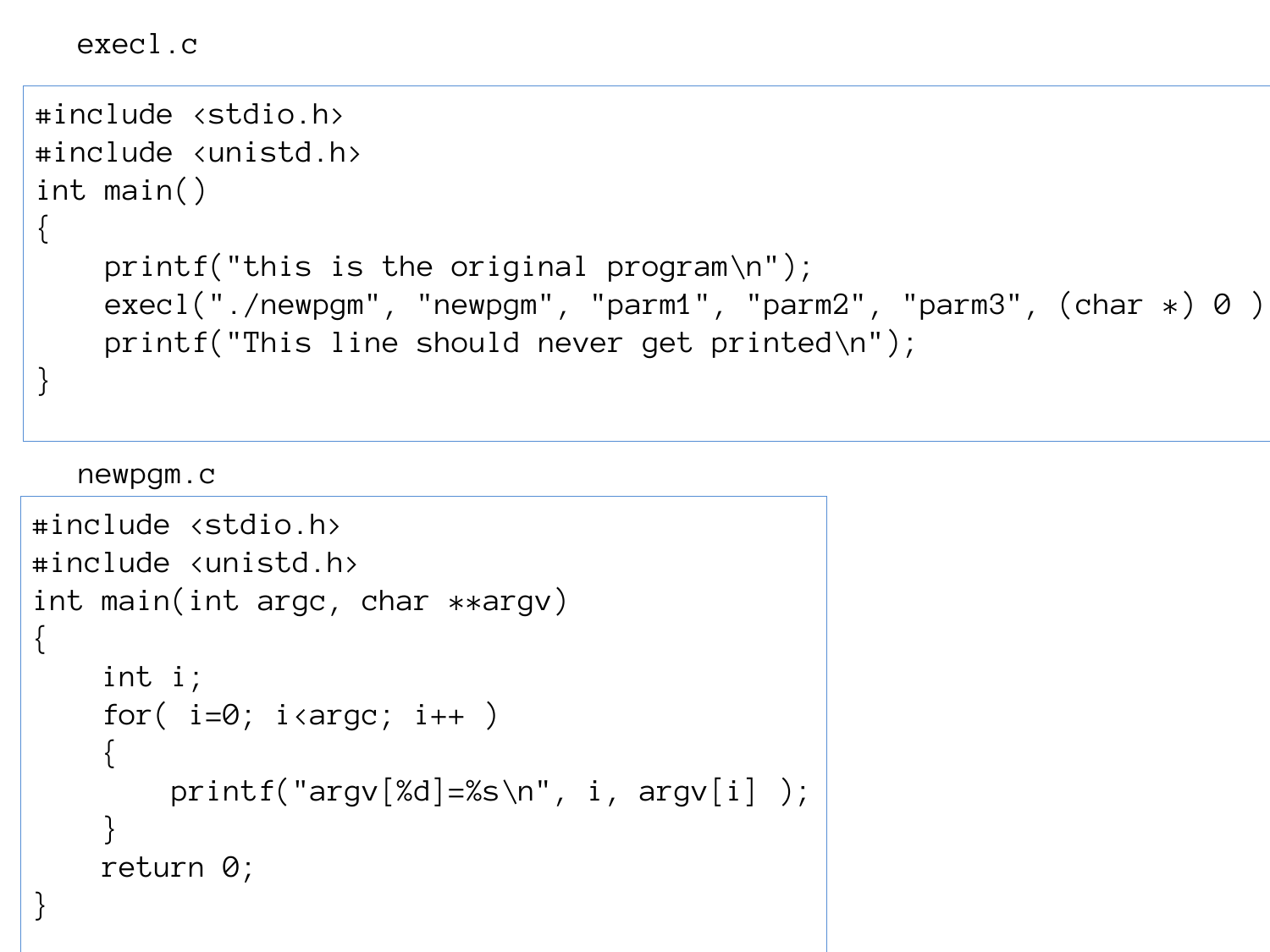

execl.c
#include <stdio.h>
#include <unistd.h>
int main()
{
    printf("this is the original program\n");
    execl("./newpgm", "newpgm", "parm1", "parm2", "parm3", (char *) 0 );
    printf("This line should never get printed\n");
}

newpgm.c
#include <stdio.h>
#include <unistd.h>
int main(int argc, char **argv)
{
    int i;
    for( i=0; i<argc; i++ )
    {
        printf("argv[%d]=%s\n", i, argv[i] );
    }
    return 0;
}